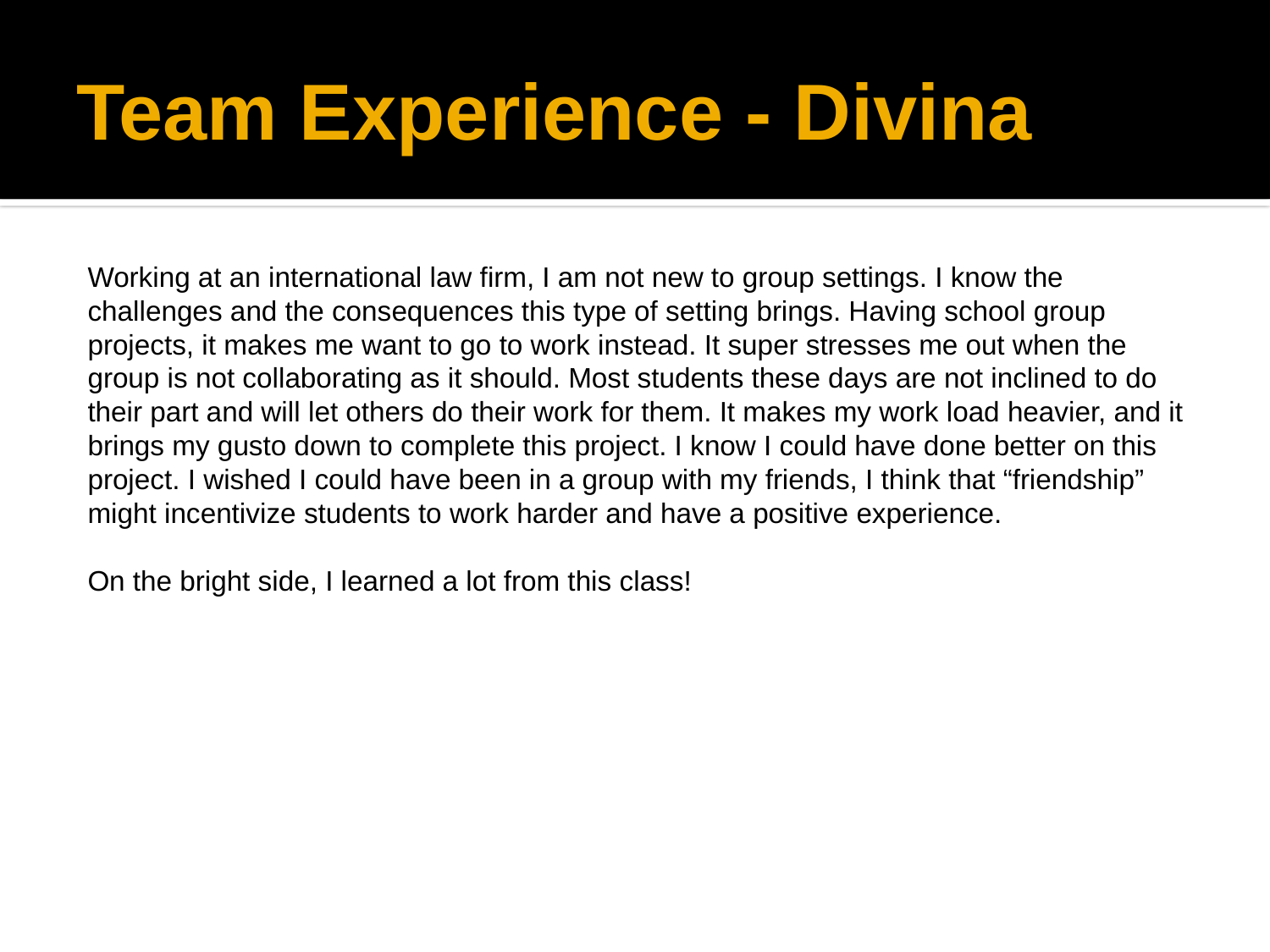

# Team Experience - Divina
Working at an international law firm, I am not new to group settings. I know the challenges and the consequences this type of setting brings. Having school group projects, it makes me want to go to work instead. It super stresses me out when the group is not collaborating as it should. Most students these days are not inclined to do their part and will let others do their work for them. It makes my work load heavier, and it brings my gusto down to complete this project. I know I could have done better on this project. I wished I could have been in a group with my friends, I think that “friendship” might incentivize students to work harder and have a positive experience.

On the bright side, I learned a lot from this class!